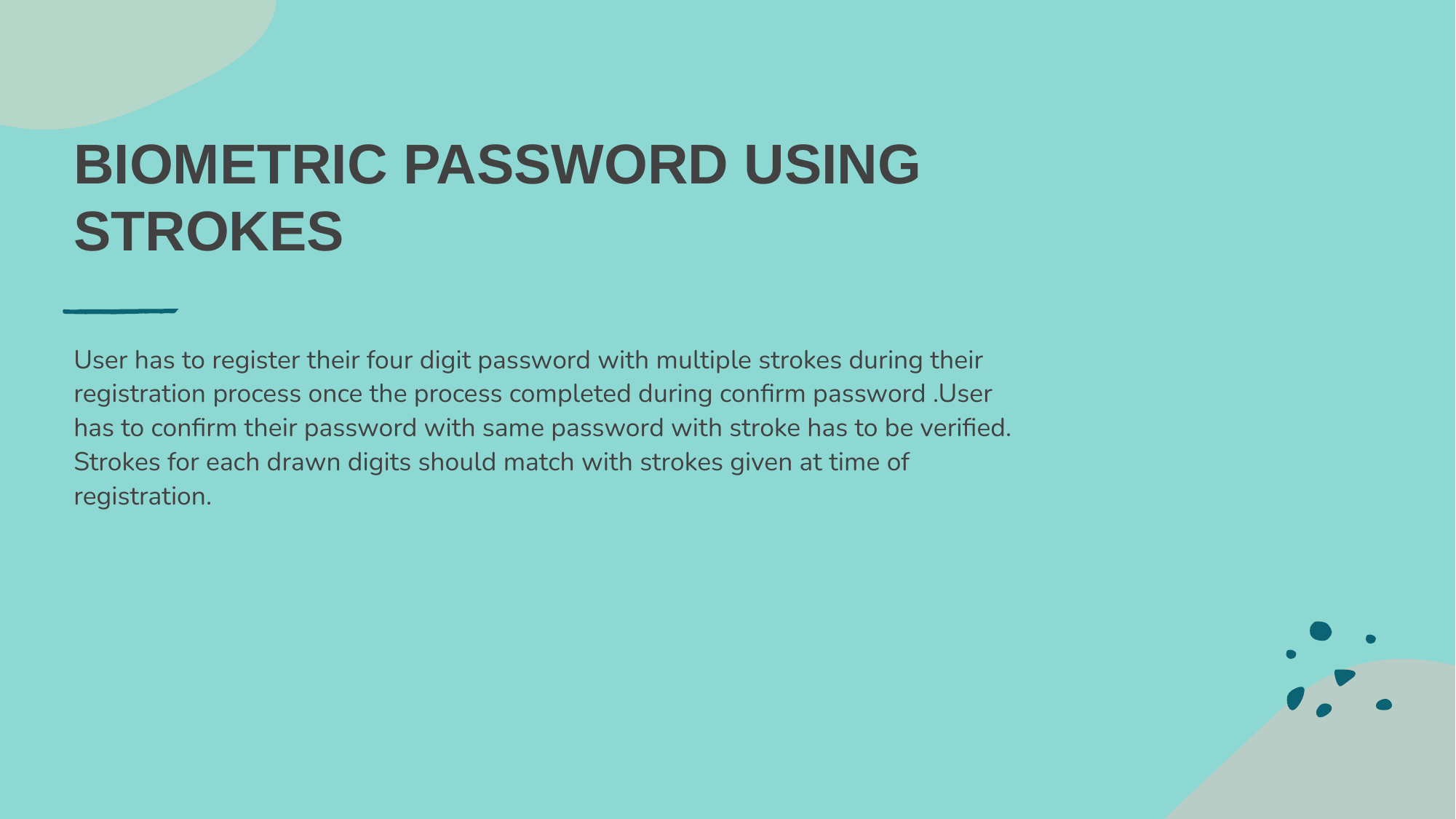

# BIOMETRIC PASSWORD USING STROKES

User has to register their four digit password with multiple strokes during their registration process once the process completed during confirm password .User has to confirm their password with same password with stroke has to be verified. Strokes for each drawn digits should match with strokes given at time of registration.